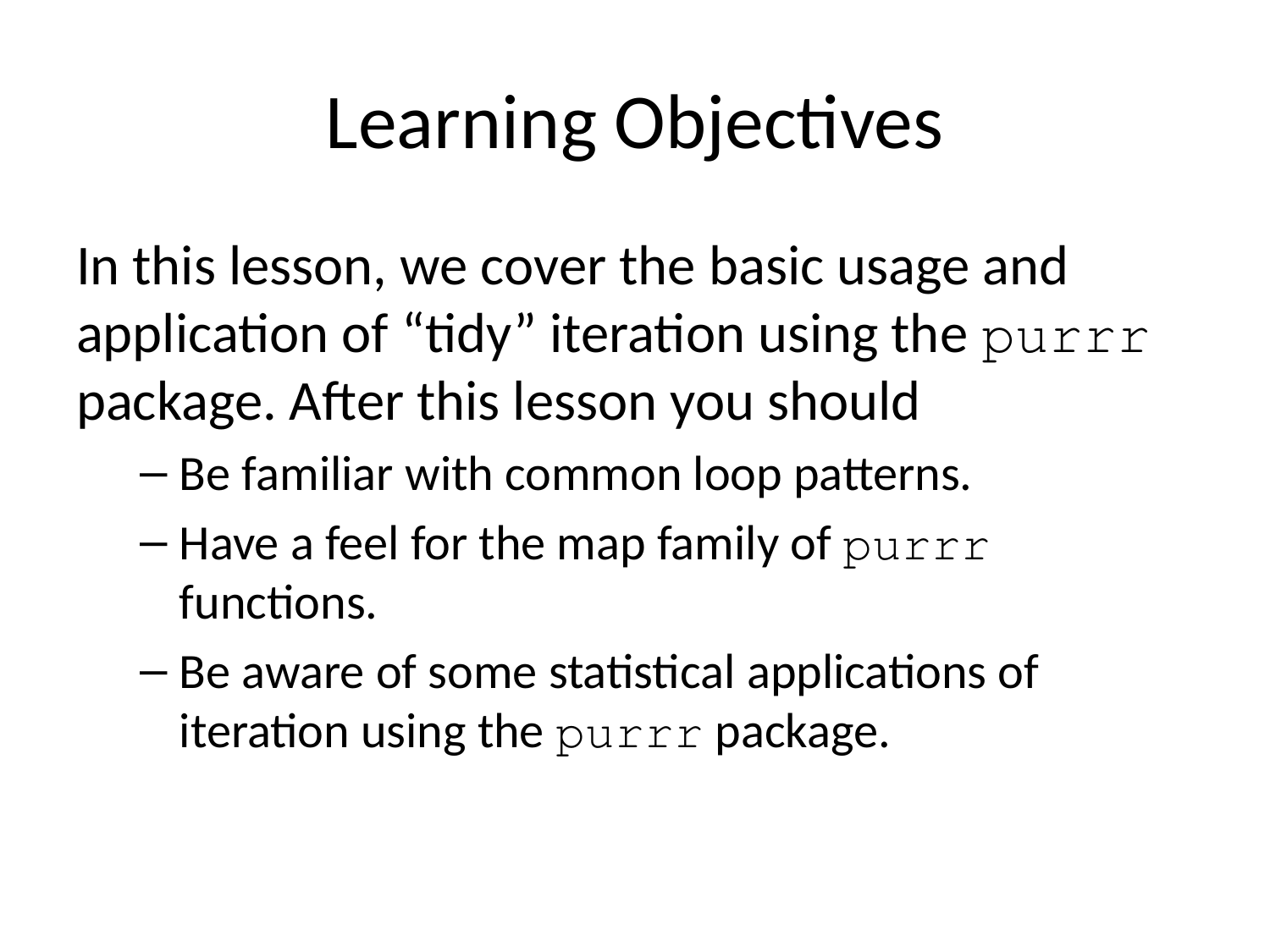

# Learning Objectives
In this lesson, we cover the basic usage and application of “tidy” iteration using the purrr package. After this lesson you should
Be familiar with common loop patterns.
Have a feel for the map family of purrr functions.
Be aware of some statistical applications of iteration using the purrr package.